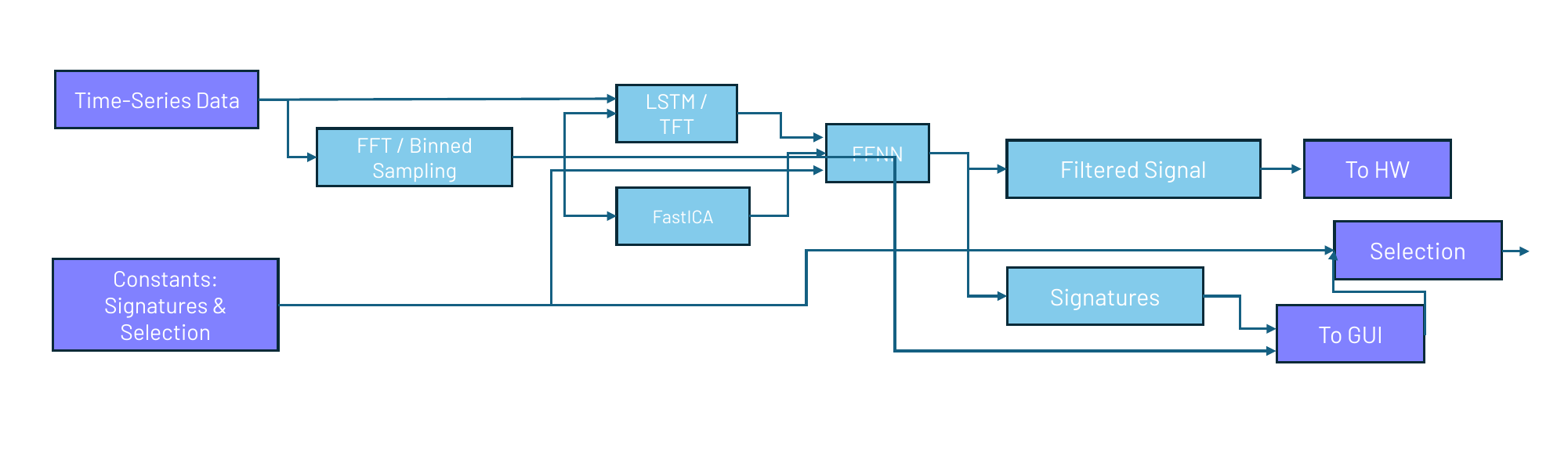

Time-Series Data
LSTM / TFT
FFNN
FFT / Binned Sampling
Filtered Signal
To HW
FastICA
Selection
Constants:
Signatures & Selection
Signatures
To GUI